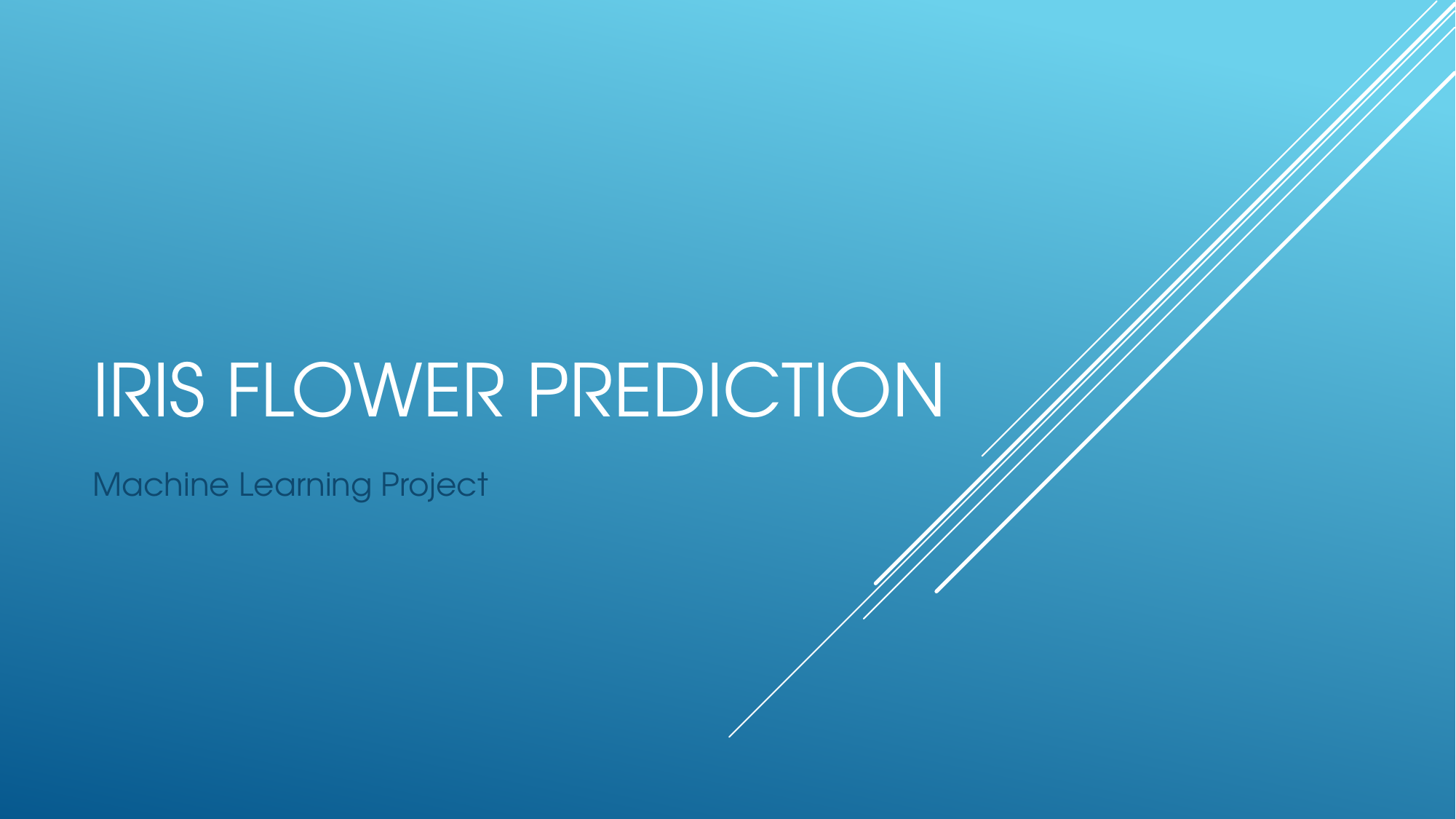

# Iris Flower Prediction
Machine Learning Project